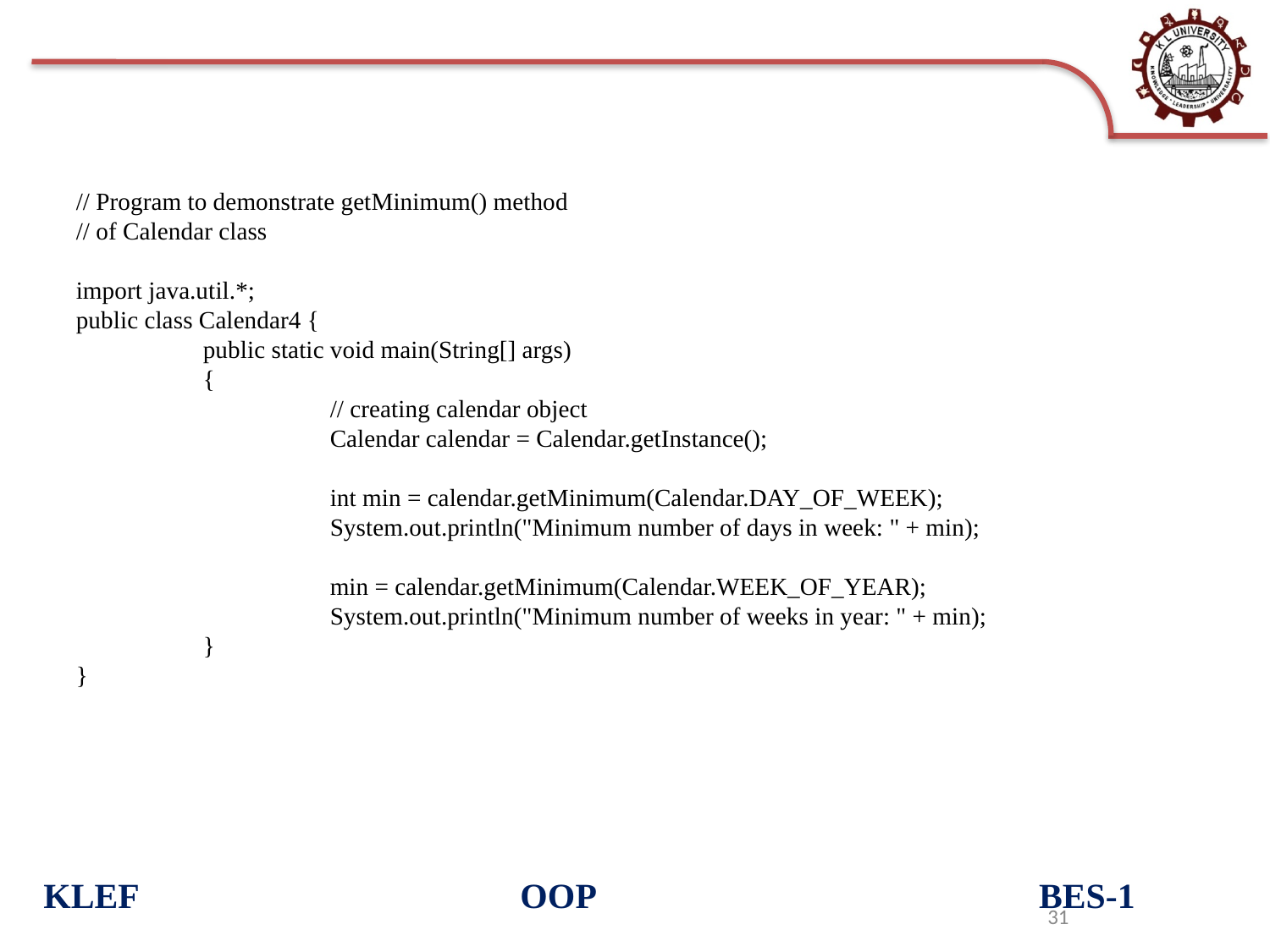

#

// Program to demonstrate getMinimum() method
// of Calendar class

import java.util.*;
public class Calendar4 {
	public static void main(String[] args)
	{
		// creating calendar object
		Calendar calendar = Calendar.getInstance();

		int min = calendar.getMinimum(Calendar.DAY_OF_WEEK);
		System.out.println("Minimum number of days in week: " + min);

		min = calendar.getMinimum(Calendar.WEEK_OF_YEAR);
		System.out.println("Minimum number of weeks in year: " + min);
	}
}
KLEF                                           OOP                                                  BES-1
31